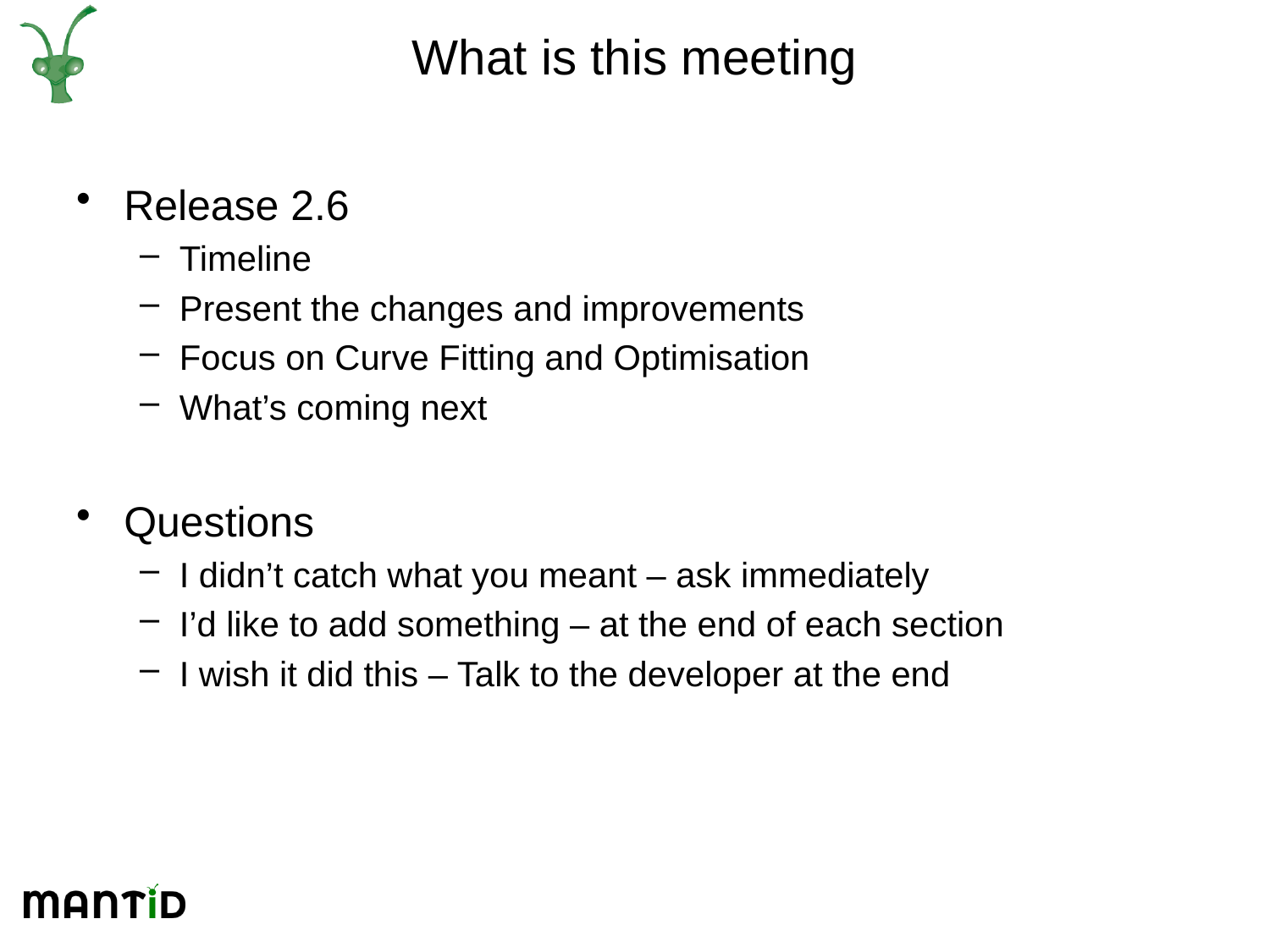

# What is this meeting
Release 2.6
Timeline
Present the changes and improvements
Focus on Curve Fitting and Optimisation
What’s coming next

Questions
I didn’t catch what you meant – ask immediately
I’d like to add something – at the end of each section
I wish it did this – Talk to the developer at the end